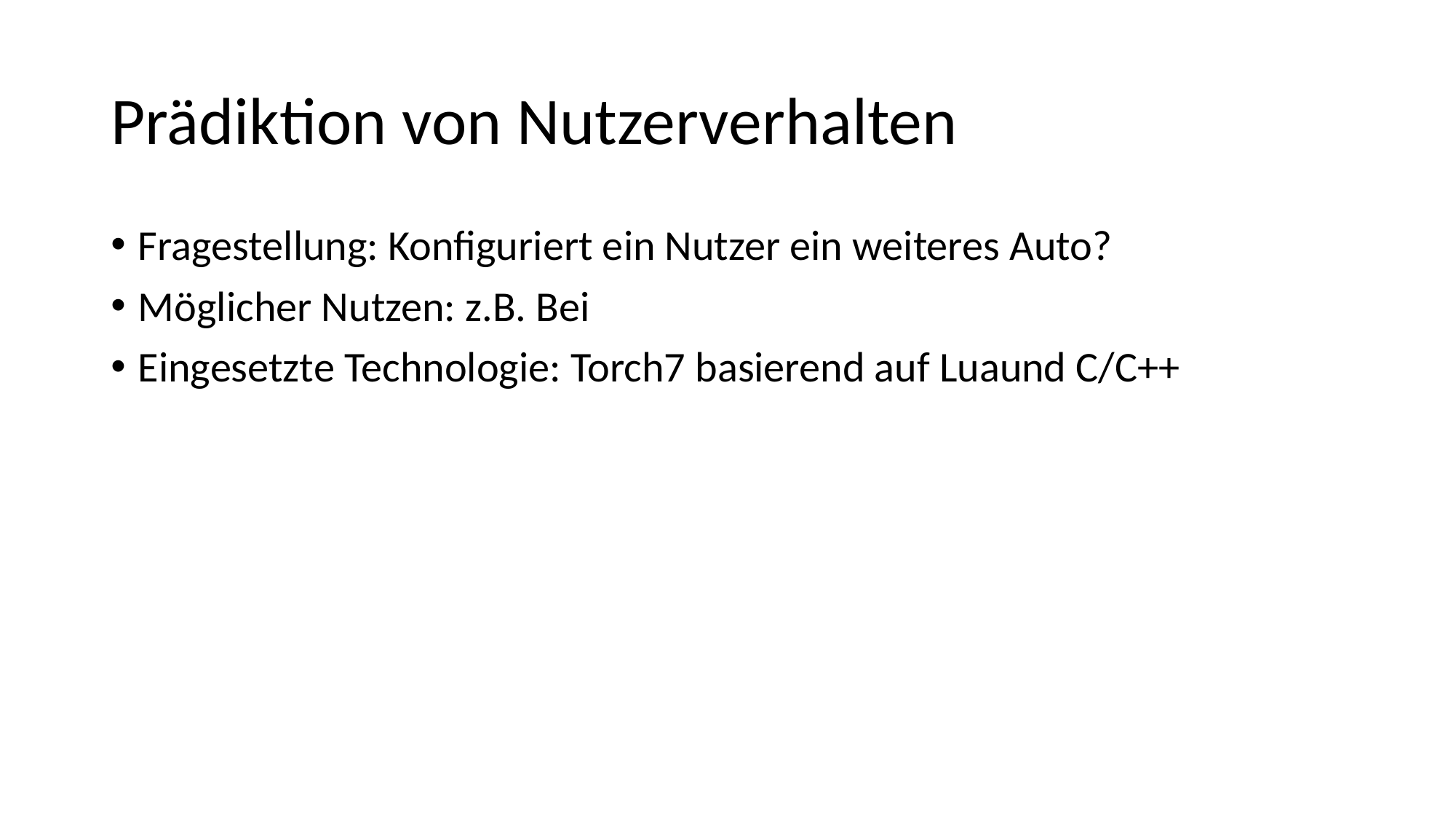

# Prädiktion von Nutzerverhalten
Fragestellung: Konfiguriert ein Nutzer ein weiteres Auto?
Möglicher Nutzen: z.B. Bei
Eingesetzte Technologie: Torch7 basierend auf Luaund C/C++